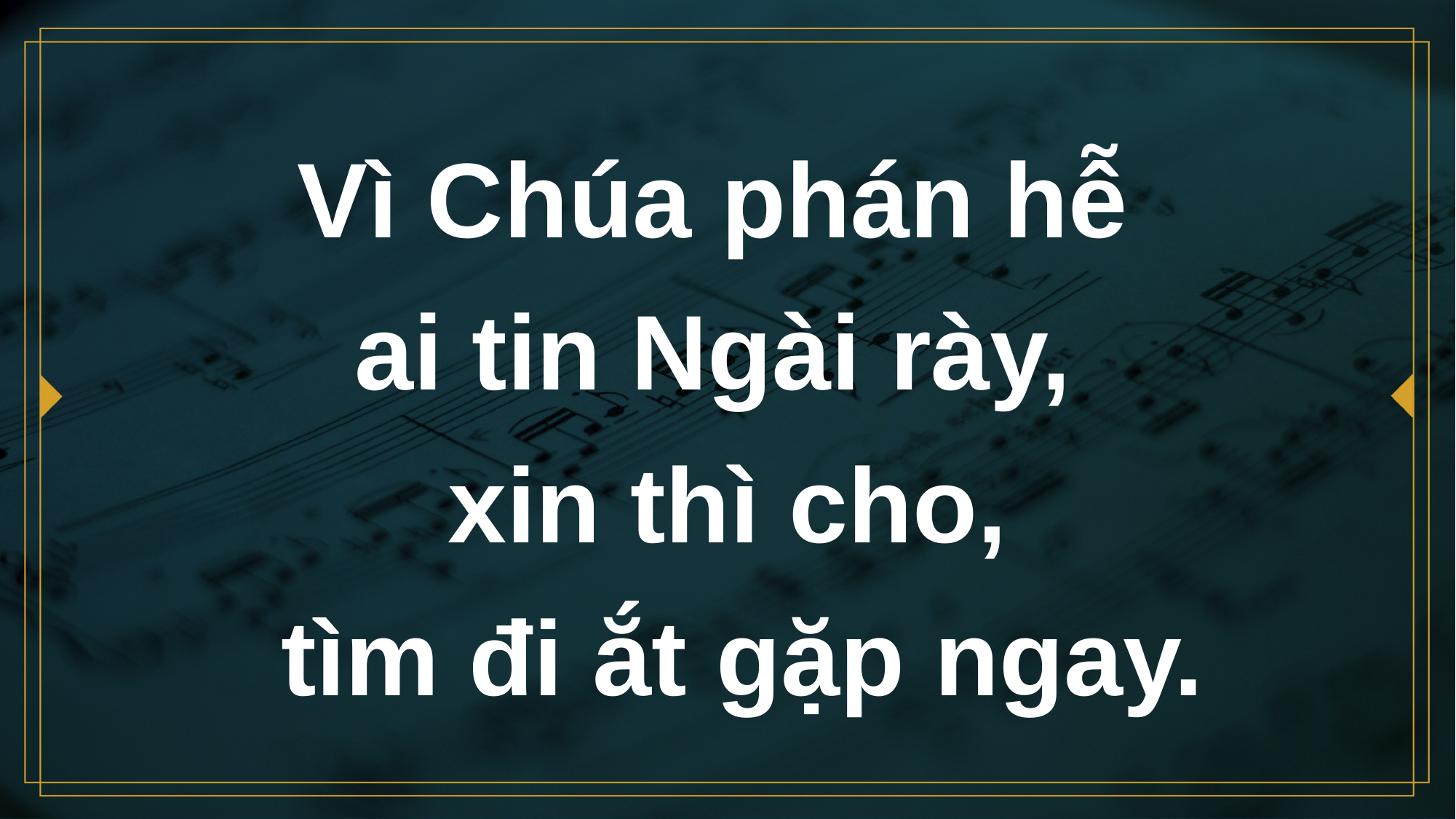

# Vì Chúa phán hễ ai tin Ngài rày, xin thì cho, tìm đi ắt gặp ngay.